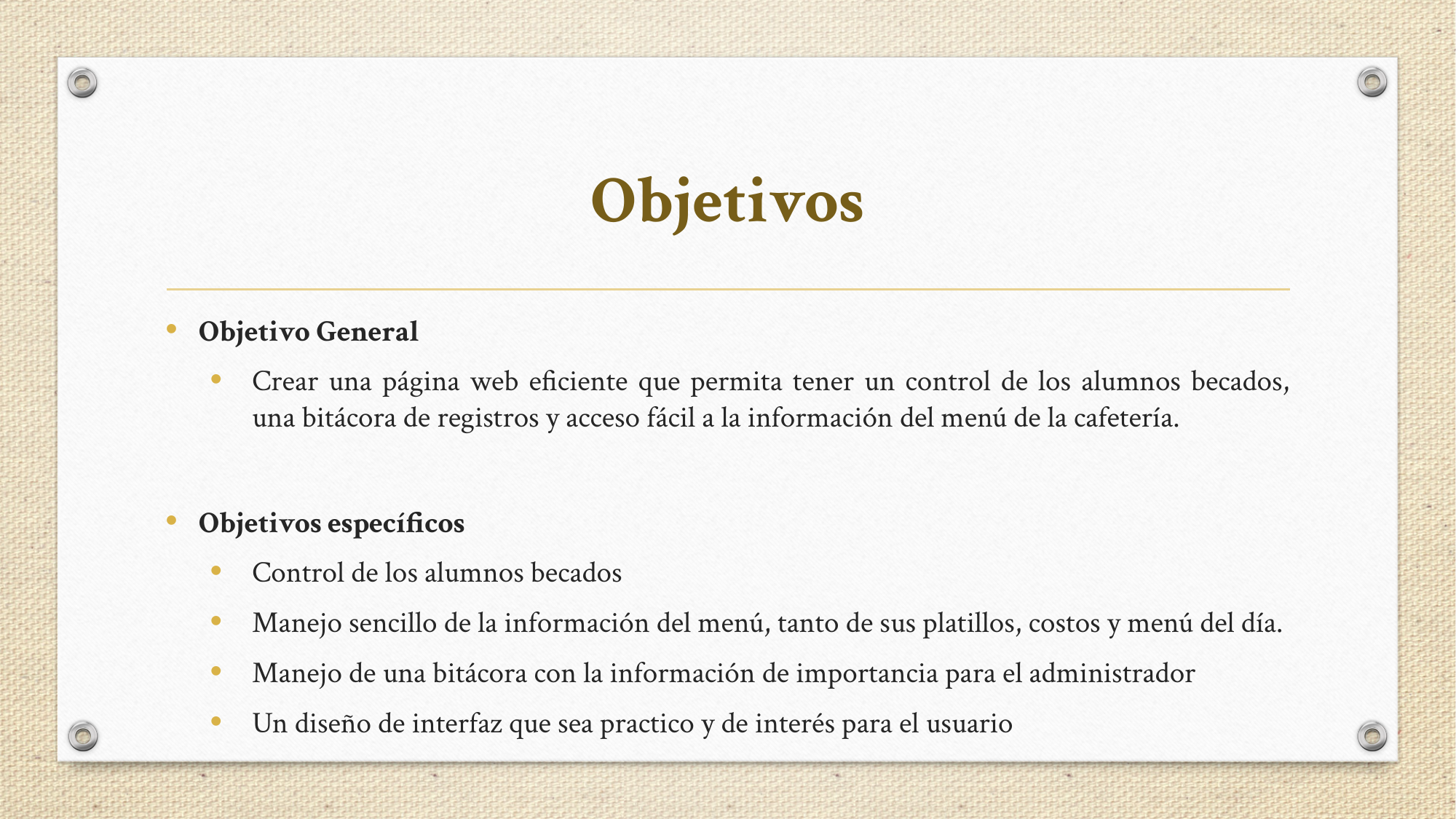

# Objetivos
Objetivo General
Crear una página web eficiente que permita tener un control de los alumnos becados, una bitácora de registros y acceso fácil a la información del menú de la cafetería.

Objetivos específicos
Control de los alumnos becados
Manejo sencillo de la información del menú, tanto de sus platillos, costos y menú del día.
Manejo de una bitácora con la información de importancia para el administrador
Un diseño de interfaz que sea practico y de interés para el usuario